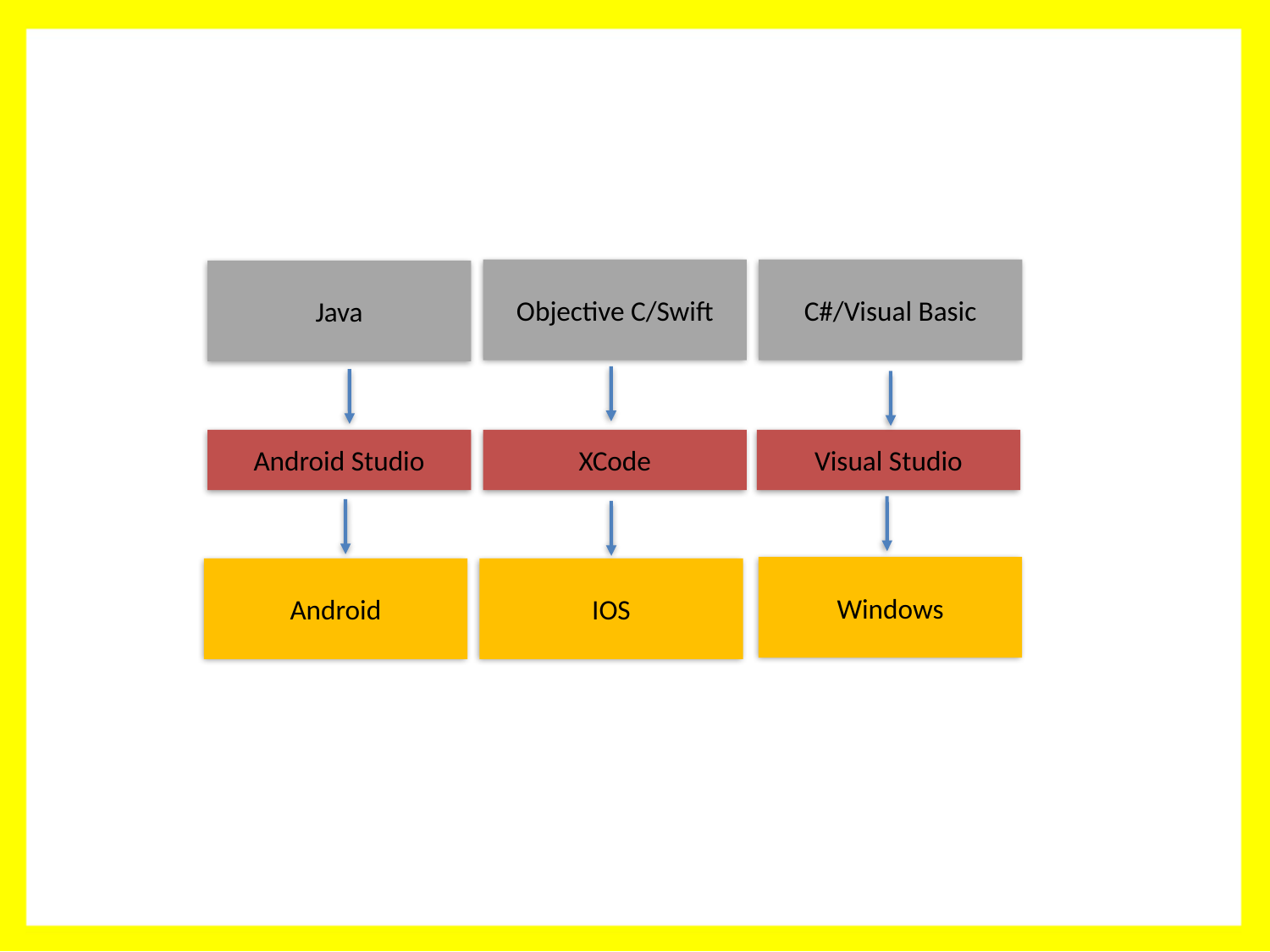

Objective C/Swift
C#/Visual Basic
Java
Android Studio
XCode
Visual Studio
Windows
Android
IOS